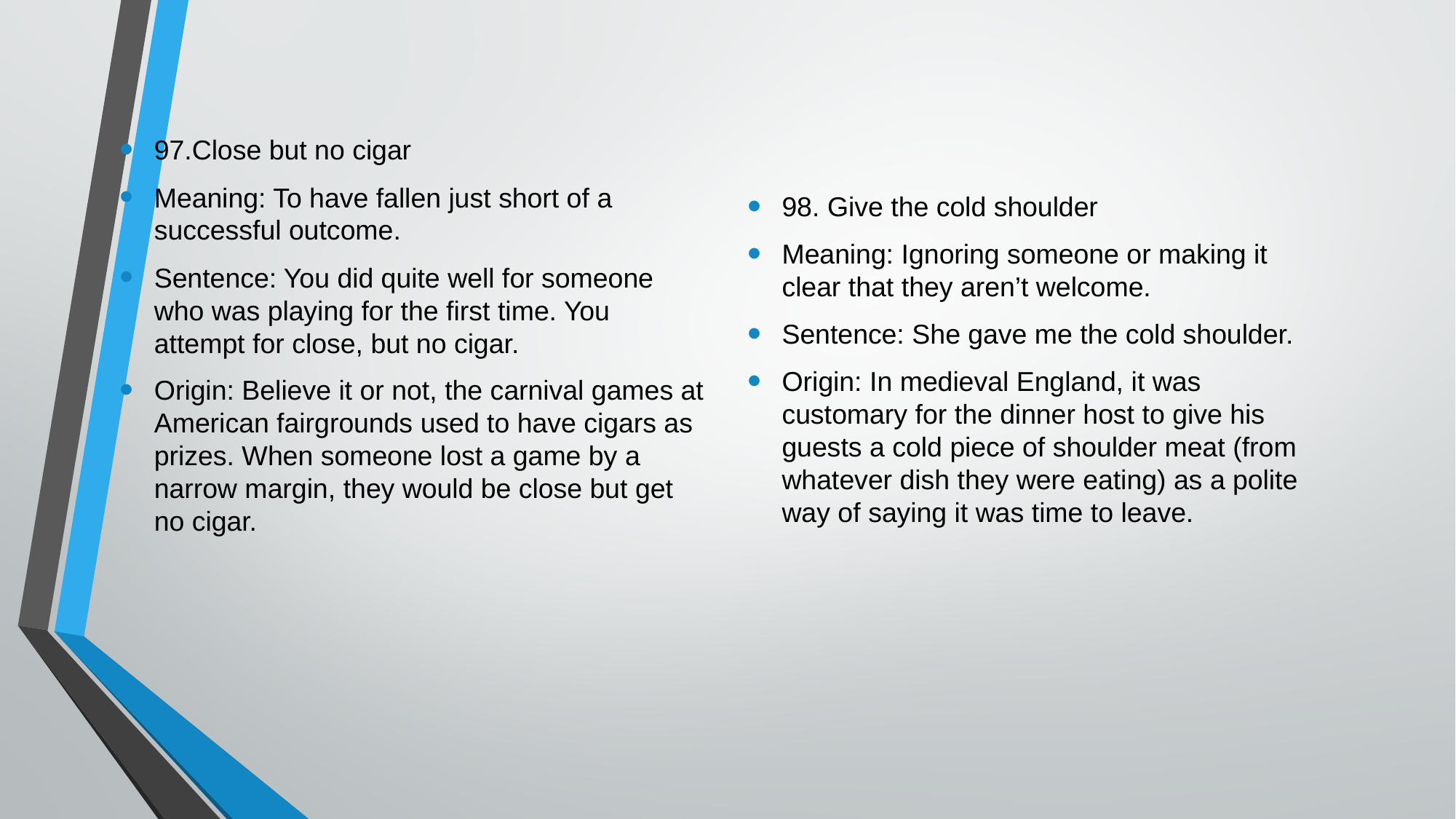

98. Give the cold shoulder
Meaning: Ignoring someone or making it clear that they aren’t welcome.
Sentence: She gave me the cold shoulder.
Origin: In medieval England, it was customary for the dinner host to give his guests a cold piece of shoulder meat (from whatever dish they were eating) as a polite way of saying it was time to leave.

97.Close but no cigar
Meaning: To have fallen just short of a successful outcome.
Sentence: You did quite well for someone who was playing for the first time. You attempt for close, but no cigar.
Origin: Believe it or not, the carnival games at American fairgrounds used to have cigars as prizes. When someone lost a game by a narrow margin, they would be close but get no cigar.

#